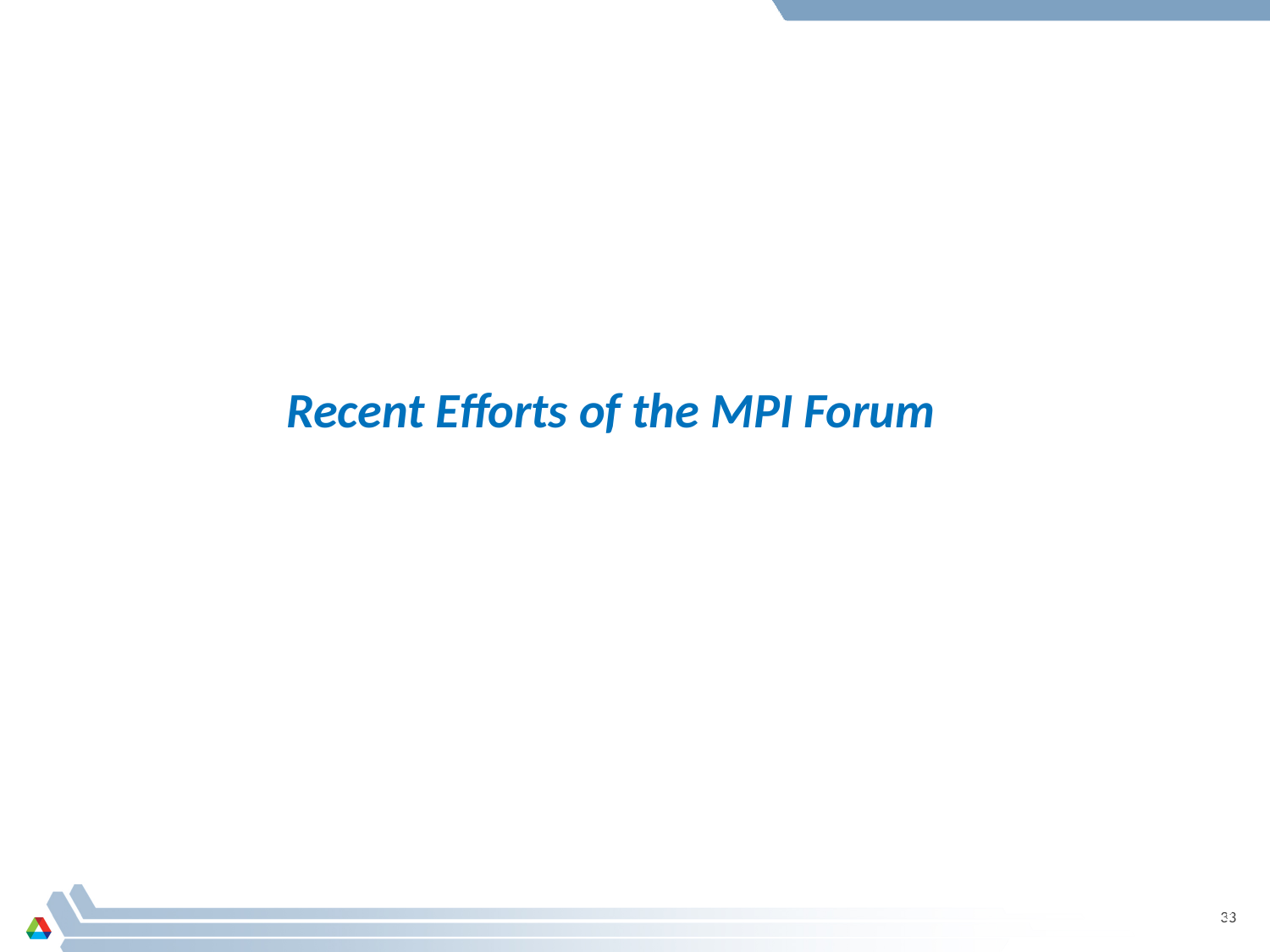

Recent Efforts of the MPI Forum
33
33